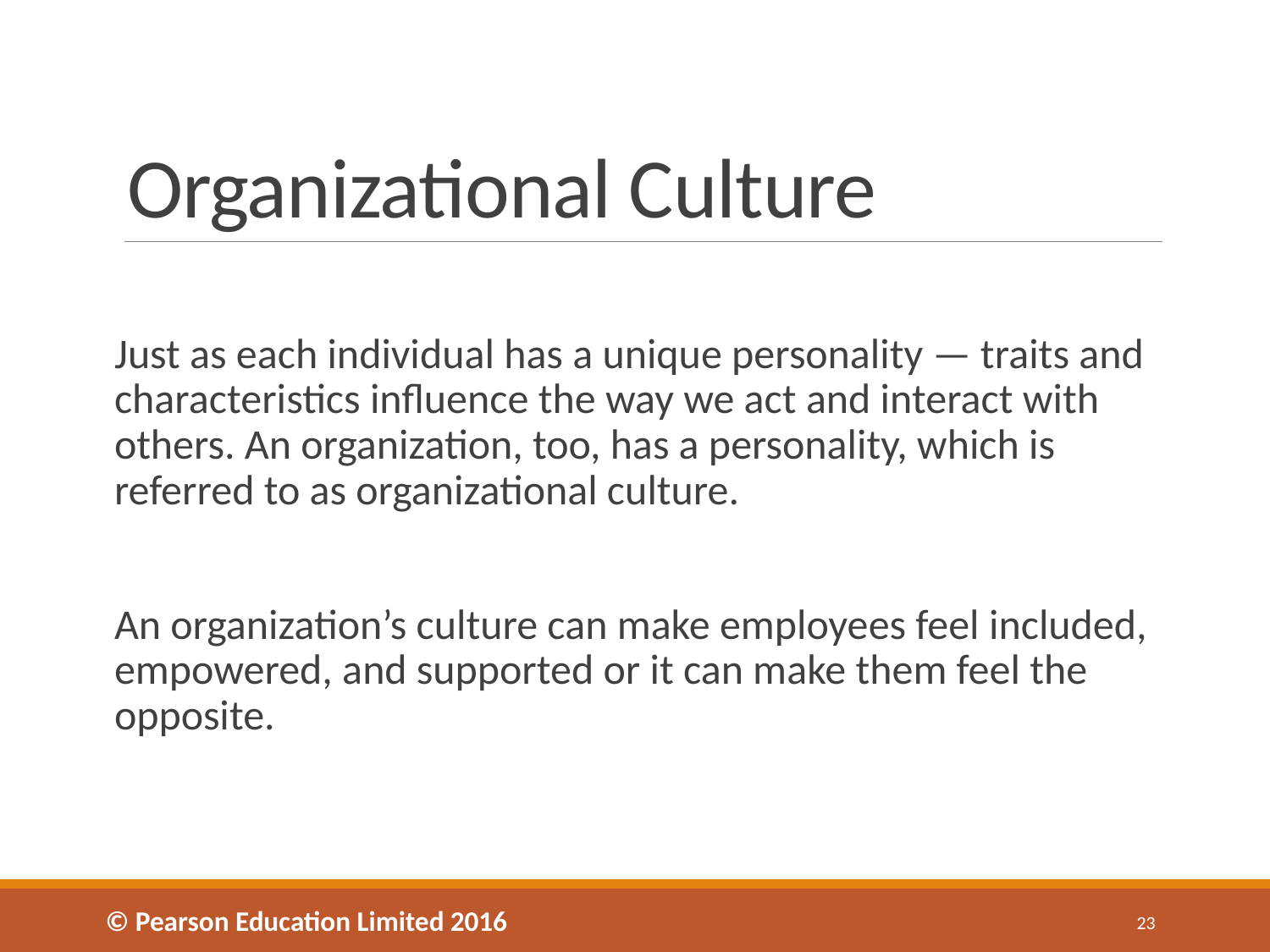

# Organizational Culture
Just as each individual has a unique personality — traits and characteristics influence the way we act and interact with others. An organization, too, has a personality, which is referred to as organizational culture.

An organization’s culture can make employees feel included, empowered, and supported or it can make them feel the opposite.
© Pearson Education Limited 2016
23